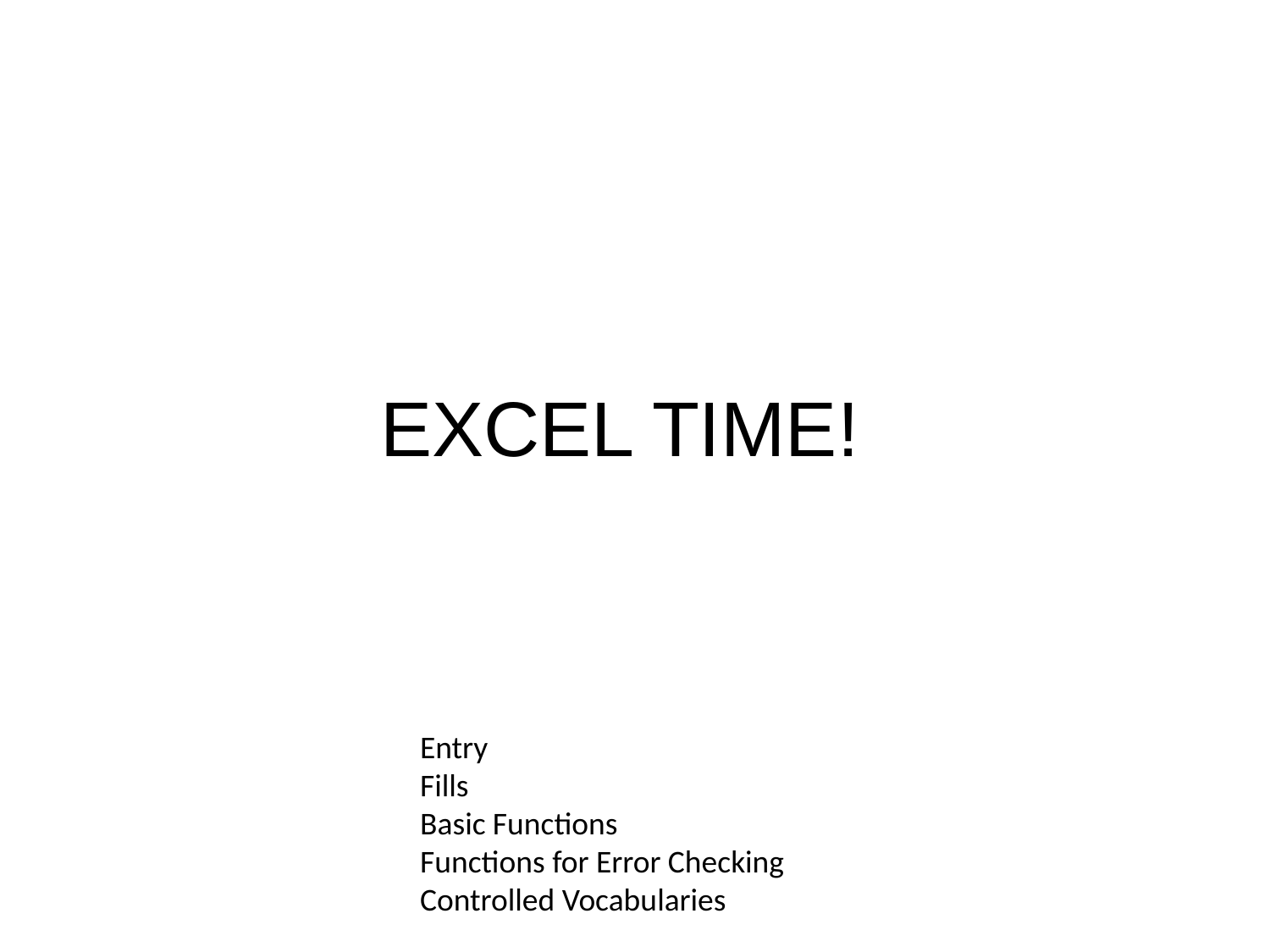

# EXCEL TIME!
Entry
Fills
Basic Functions
Functions for Error Checking
Controlled Vocabularies